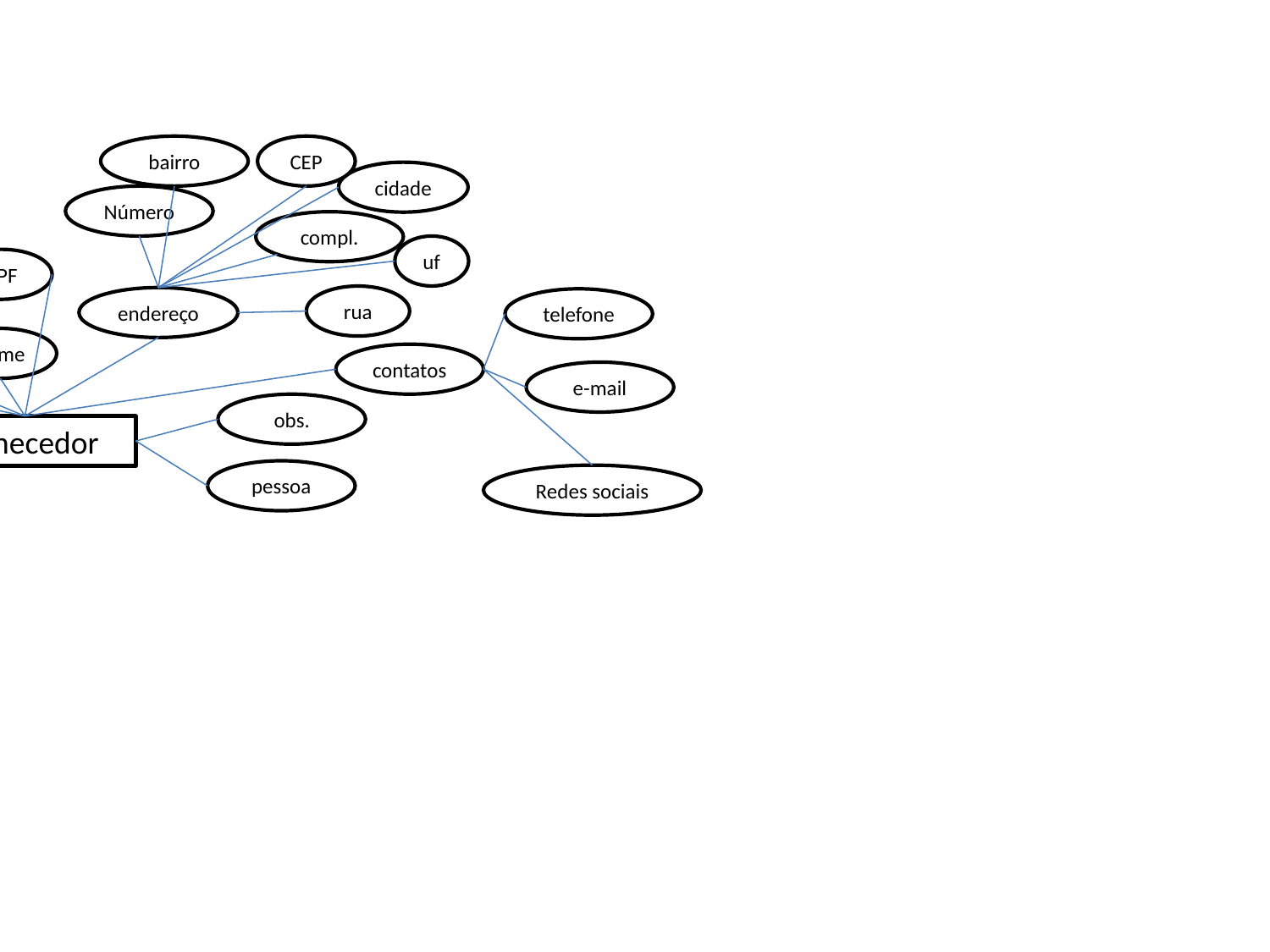

bairro
CEP
cidade
Número
compl.
uf
CNPJ
CPF
rua
endereço
telefone
ID
nome
contatos
situação
e-mail
obs.
Fornecedor
pessoa
Redes sociais